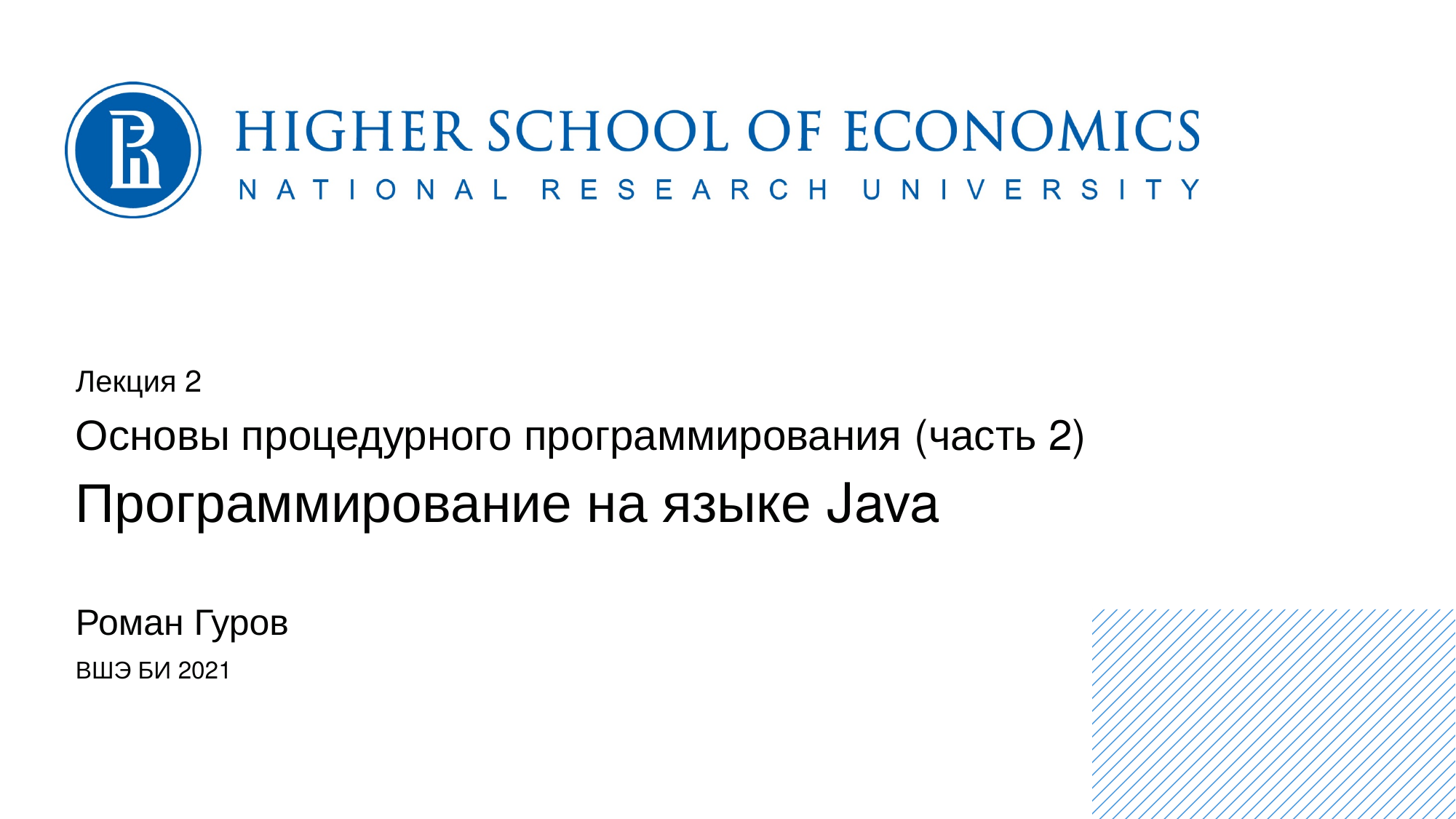

Лекция 2
Основы процедурного программирования (часть 2)
Программирование на языке Java

Роман Гуров
ВШЭ БИ 2021